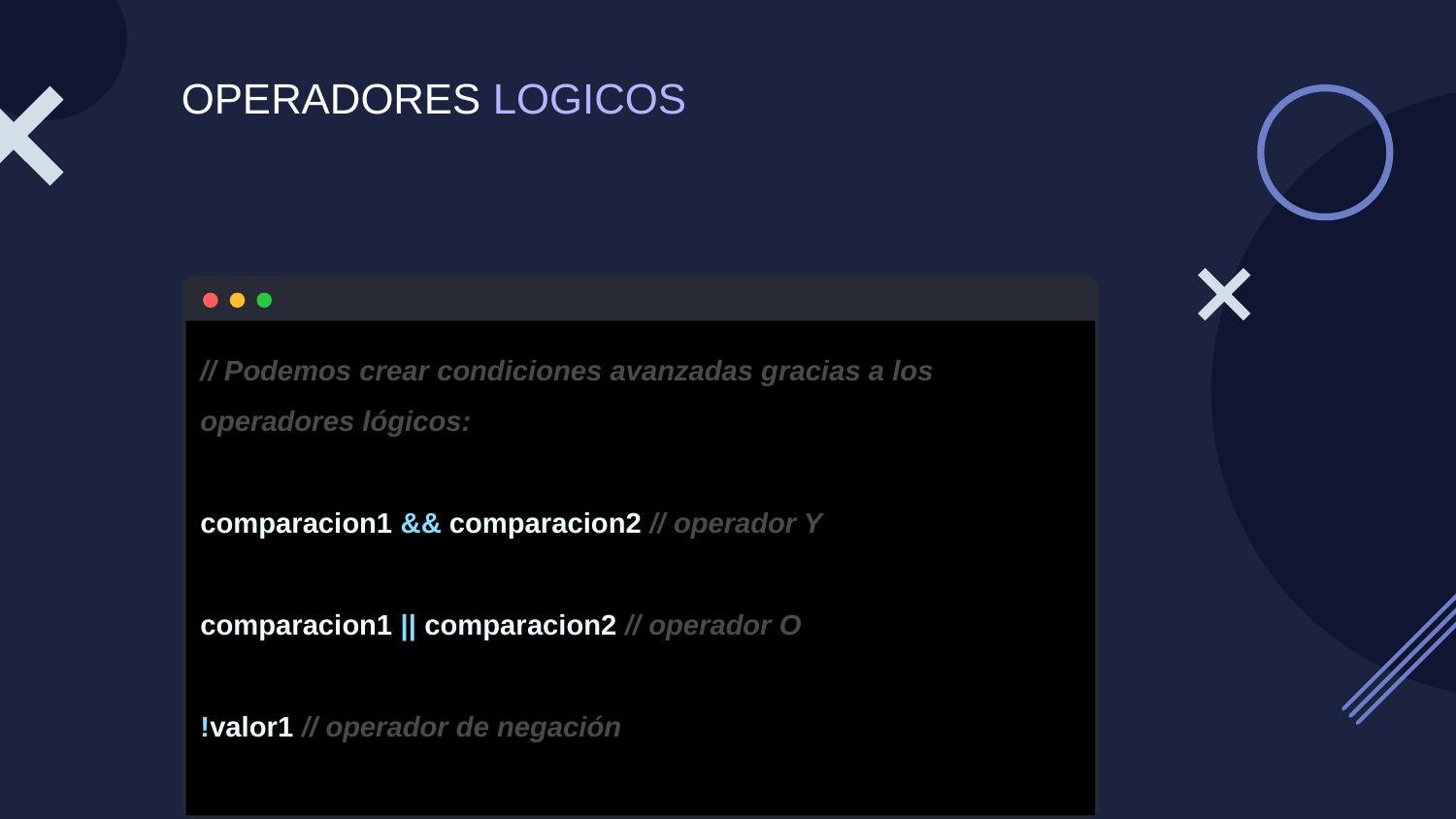

# OPERADORES LOGICOS

// Podemos crear condiciones avanzadas gracias a los operadores lógicos:

comparacion1 && comparacion2 // operador Y

comparacion1 || comparacion2 // operador O

!valor1 // operador de negación